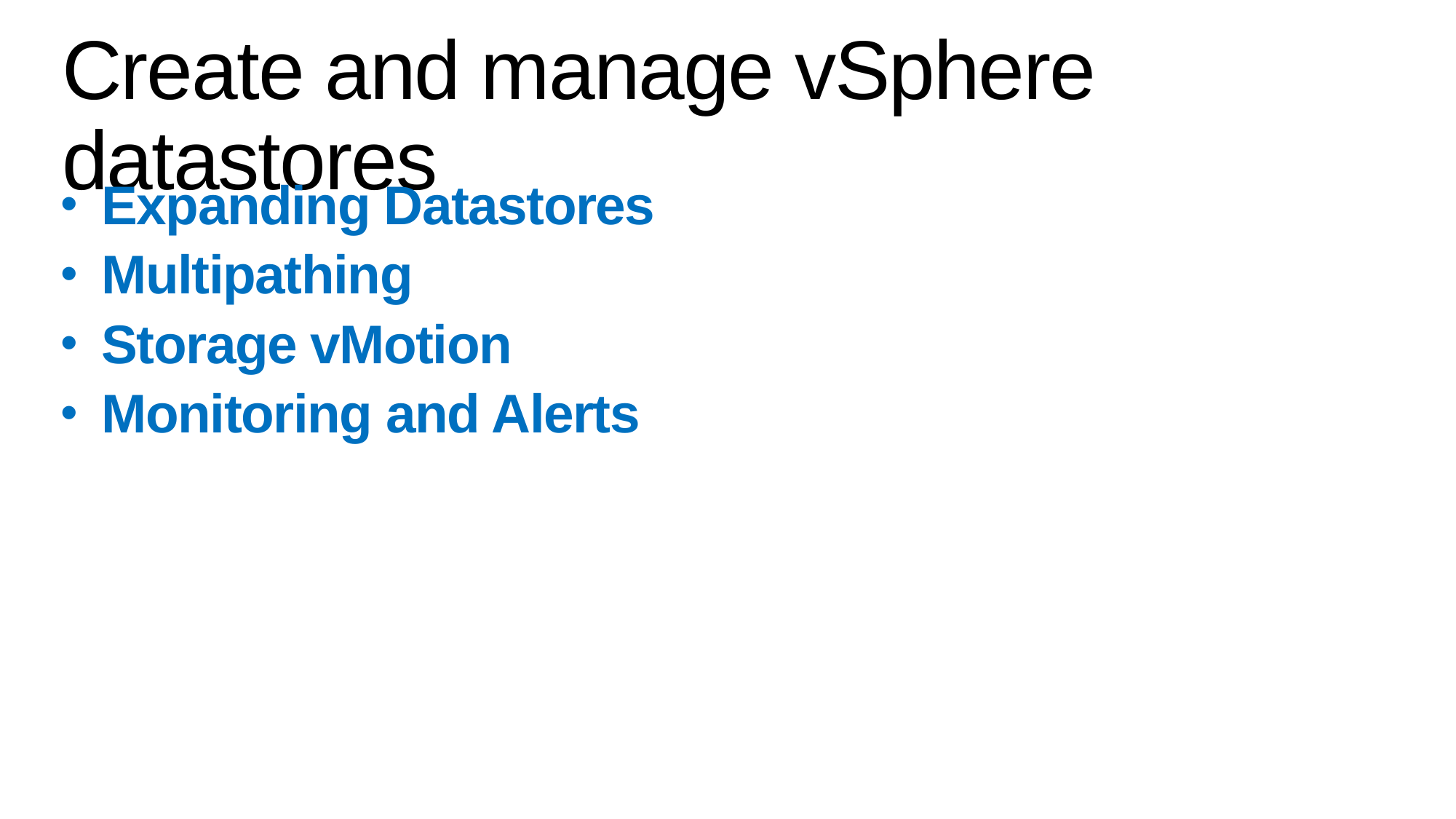

# Create and manage vSphere datastores

Expanding Datastores
Multipathing
Storage vMotion
Monitoring and Alerts